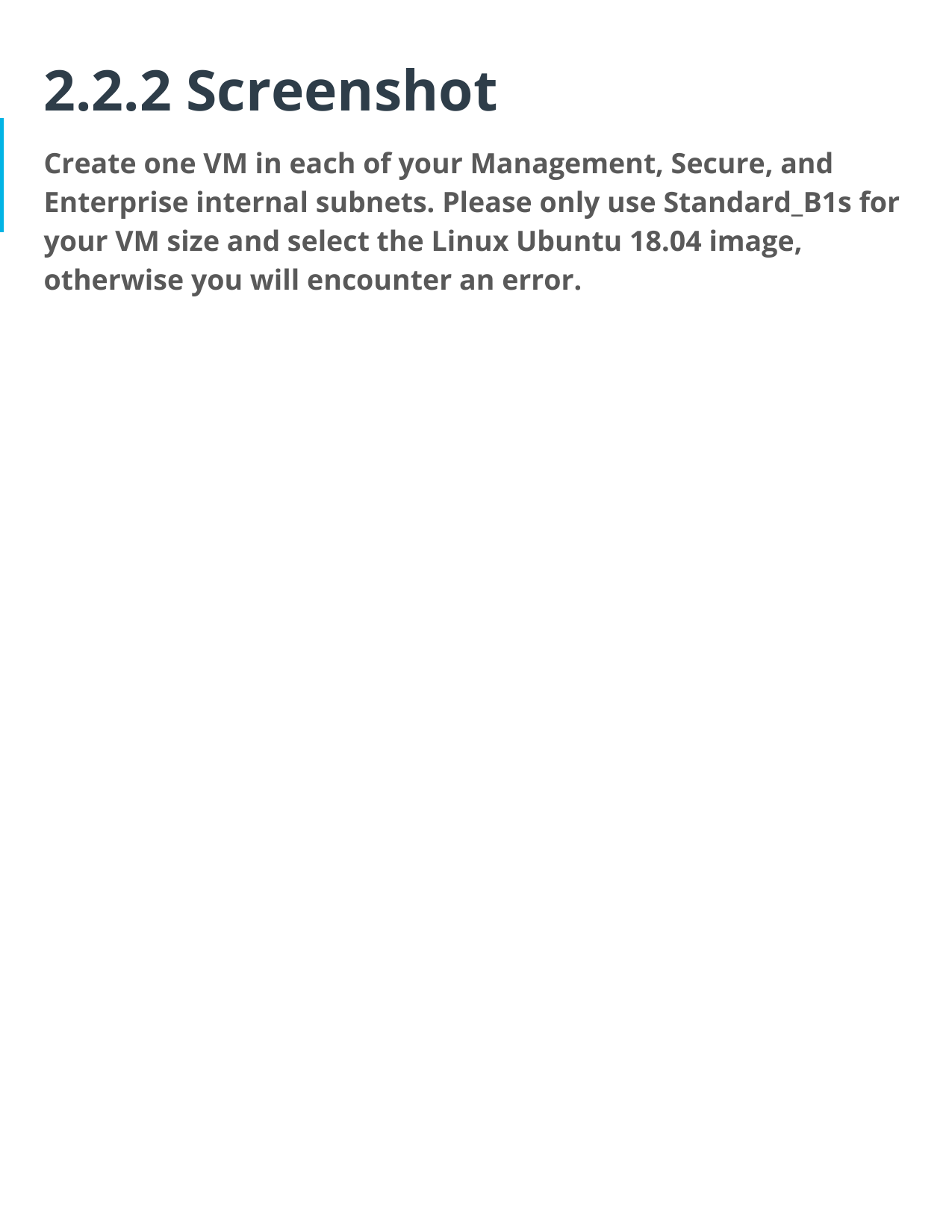

# 2.2.2 Screenshot
Create one VM in each of your Management, Secure, and Enterprise internal subnets. Please only use Standard_B1s for your VM size and select the Linux Ubuntu 18.04 image, otherwise you will encounter an error.